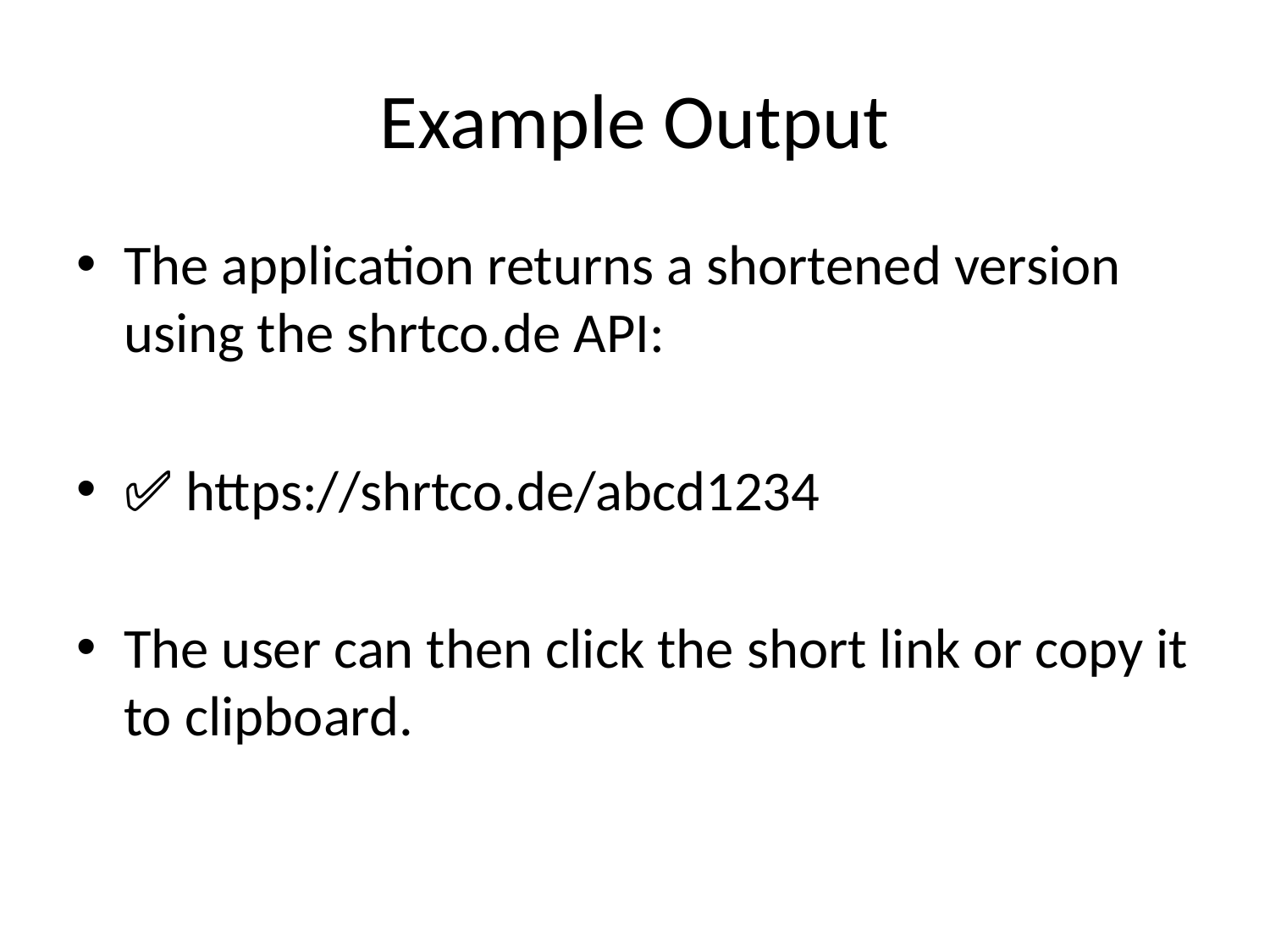

# Example Output
The application returns a shortened version using the shrtco.de API:

✅ https://shrtco.de/abcd1234

The user can then click the short link or copy it to clipboard.